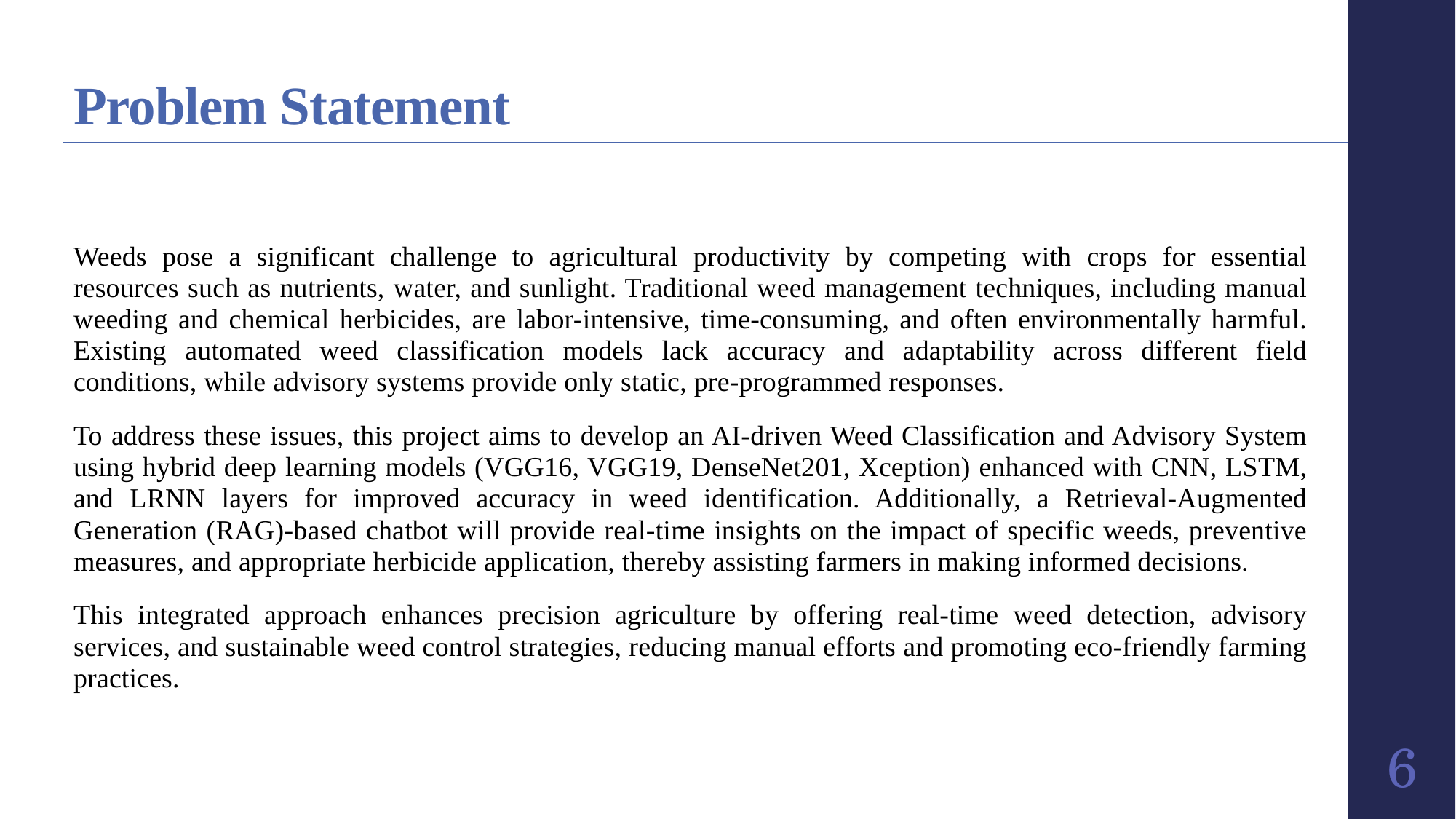

# Problem Statement

Weeds pose a significant challenge to agricultural productivity by competing with crops for essential resources such as nutrients, water, and sunlight. Traditional weed management techniques, including manual weeding and chemical herbicides, are labor-intensive, time-consuming, and often environmentally harmful. Existing automated weed classification models lack accuracy and adaptability across different field conditions, while advisory systems provide only static, pre-programmed responses.
To address these issues, this project aims to develop an AI-driven Weed Classification and Advisory System using hybrid deep learning models (VGG16, VGG19, DenseNet201, Xception) enhanced with CNN, LSTM, and LRNN layers for improved accuracy in weed identification. Additionally, a Retrieval-Augmented Generation (RAG)-based chatbot will provide real-time insights on the impact of specific weeds, preventive measures, and appropriate herbicide application, thereby assisting farmers in making informed decisions.
This integrated approach enhances precision agriculture by offering real-time weed detection, advisory services, and sustainable weed control strategies, reducing manual efforts and promoting eco-friendly farming practices.
6